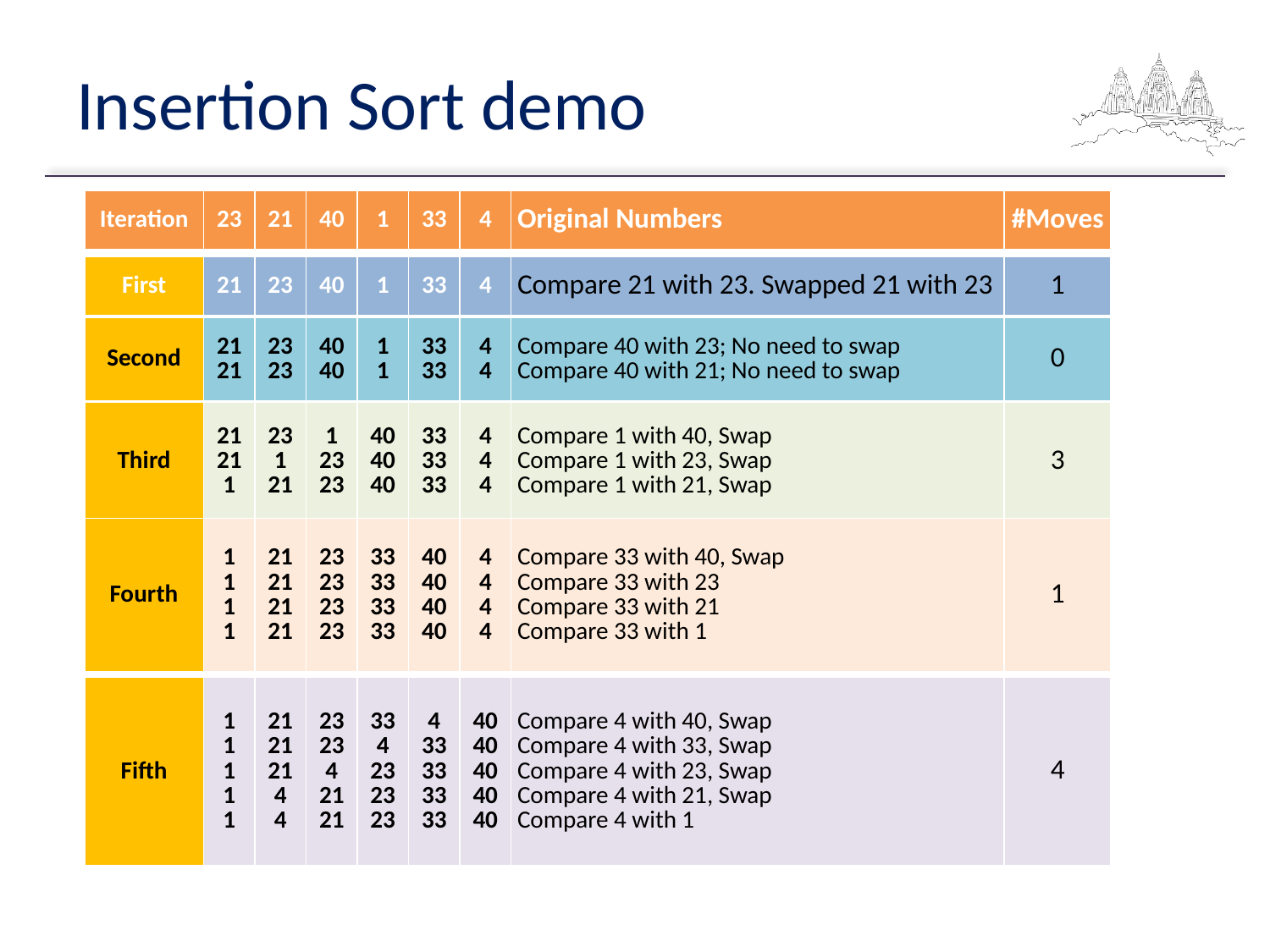

# Insertion Sort demo
| Iteration | 23 | 21 | 40 | 1 | 33 | 4 | Original Numbers | #Moves |
| --- | --- | --- | --- | --- | --- | --- | --- | --- |
| First | 21 | 23 | 40 | 1 | 33 | 4 | Compare 21 with 23. Swapped 21 with 23 | 1 |
| --- | --- | --- | --- | --- | --- | --- | --- | --- |
| Second | 21 21 | 23 23 | 40 40 | 1 1 | 33 33 | 4 4 | Compare 40 with 23; No need to swap Compare 40 with 21; No need to swap | 0 |
| --- | --- | --- | --- | --- | --- | --- | --- | --- |
| Third | 21 21 1 | 23 1 21 | 1 23 23 | 40 40 40 | 33 33 33 | 4 4 4 | Compare 1 with 40, Swap Compare 1 with 23, Swap Compare 1 with 21, Swap | 3 |
| --- | --- | --- | --- | --- | --- | --- | --- | --- |
| Fourth | 1 1 1 1 | 21 21 21 21 | 23 23 23 23 | 33 33 33 33 | 40 40 40 40 | 4 4 4 4 | Compare 33 with 40, Swap Compare 33 with 23 Compare 33 with 21 Compare 33 with 1 | 1 |
| --- | --- | --- | --- | --- | --- | --- | --- | --- |
| Fifth | 1 1 1 1 1 | 21 21 21 4 4 | 23 23 4 21 21 | 33 4 23 23 23 | 4 33 33 33 33 | 40 40 40 40 40 | Compare 4 with 40, Swap Compare 4 with 33, Swap Compare 4 with 23, Swap Compare 4 with 21, Swap Compare 4 with 1 | 4 |
| --- | --- | --- | --- | --- | --- | --- | --- | --- |